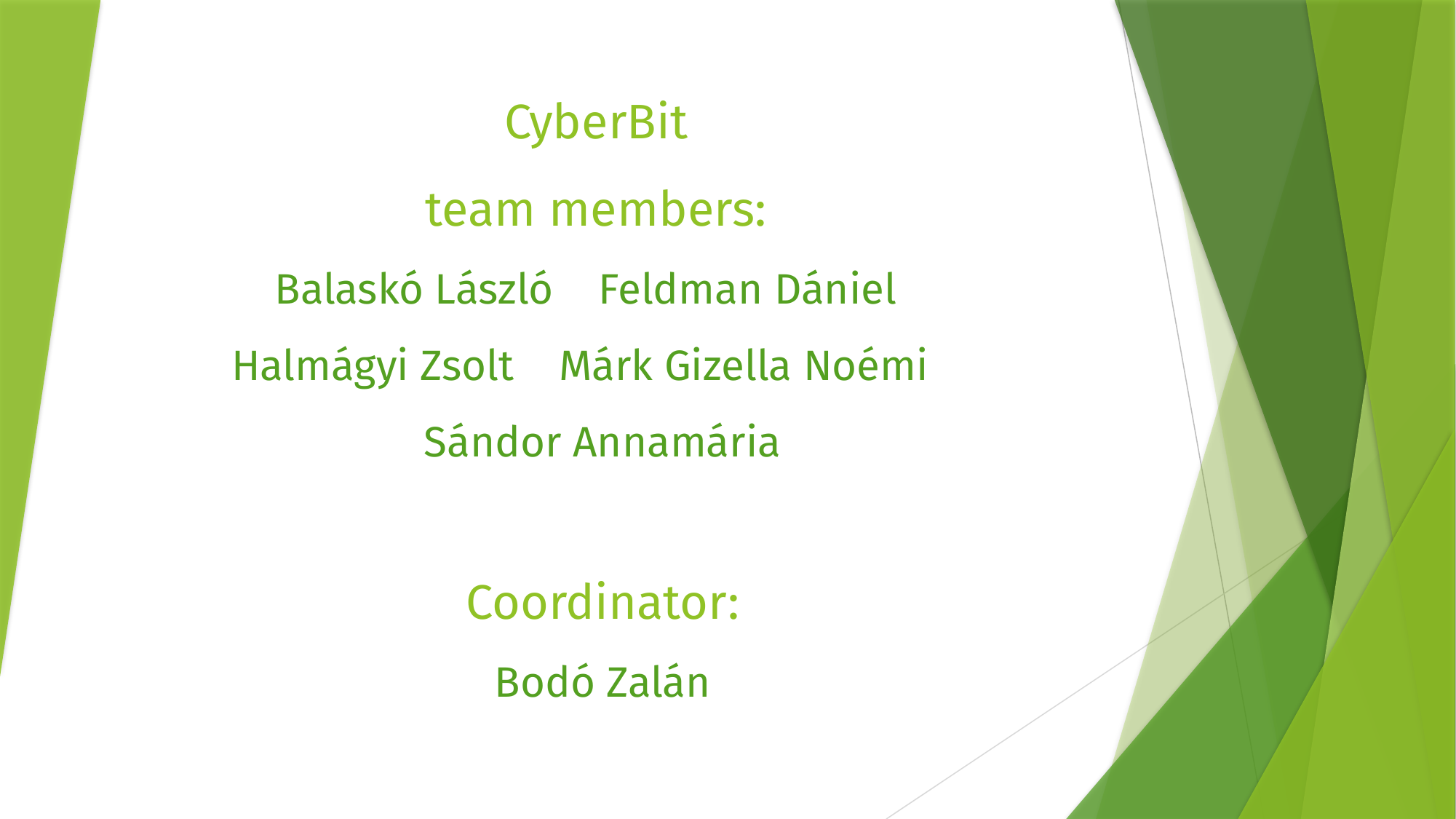

# CyberBit team members: Balaskó László    Feldman Dániel Halmágyi Zsolt    Márk Gizella Noémi Sándor Annamária Coordinator: Bodó Zalán